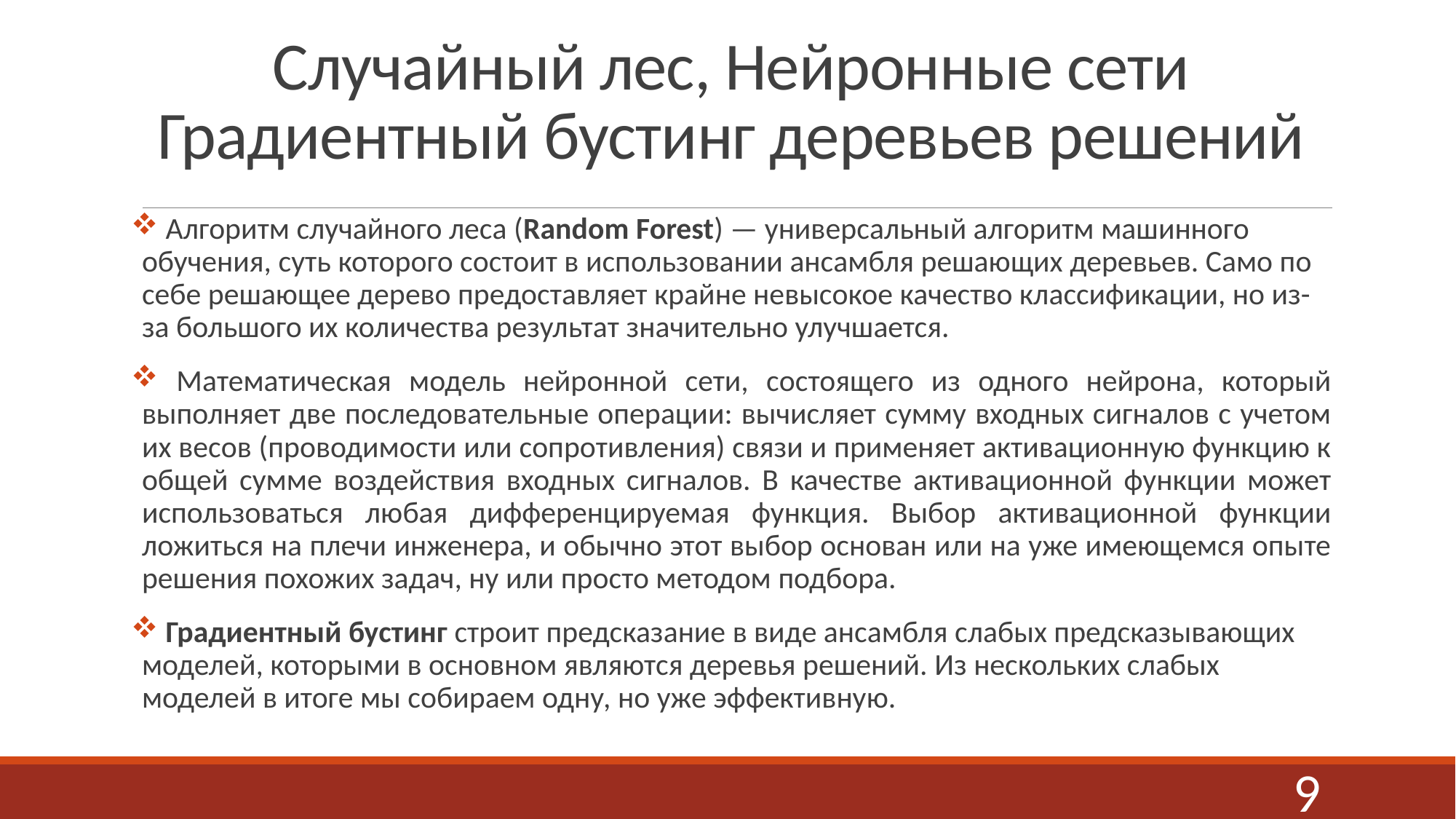

# Случайный лес, Нейронные сети Градиентный бустинг деревьев решений
 Алгоритм случайного леса (Random Forest) — универсальный алгоритм машинного обучения, суть которого состоит в использовании ансамбля решающих деревьев. Само по себе решающее дерево предоставляет крайне невысокое качество классификации, но из-за большого их количества результат значительно улучшается.
 Математическая модель нейронной сети, состоящего из одного нейрона, который выполняет две последовательные операции: вычисляет сумму входных сигналов с учетом их весов (проводимости или сопротивления) связи и применяет активационную функцию к общей сумме воздействия входных сигналов. В качестве активационной функции может использоваться любая дифференцируемая функция. Выбор активационной функции ложиться на плечи инженера, и обычно этот выбор основан или на уже имеющемся опыте решения похожих задач, ну или просто методом подбора.
 Градиентный бустинг строит предсказание в виде ансамбля слабых предсказывающих моделей, которыми в основном являются деревья решений. Из нескольких слабых моделей в итоге мы собираем одну, но уже эффективную.

9